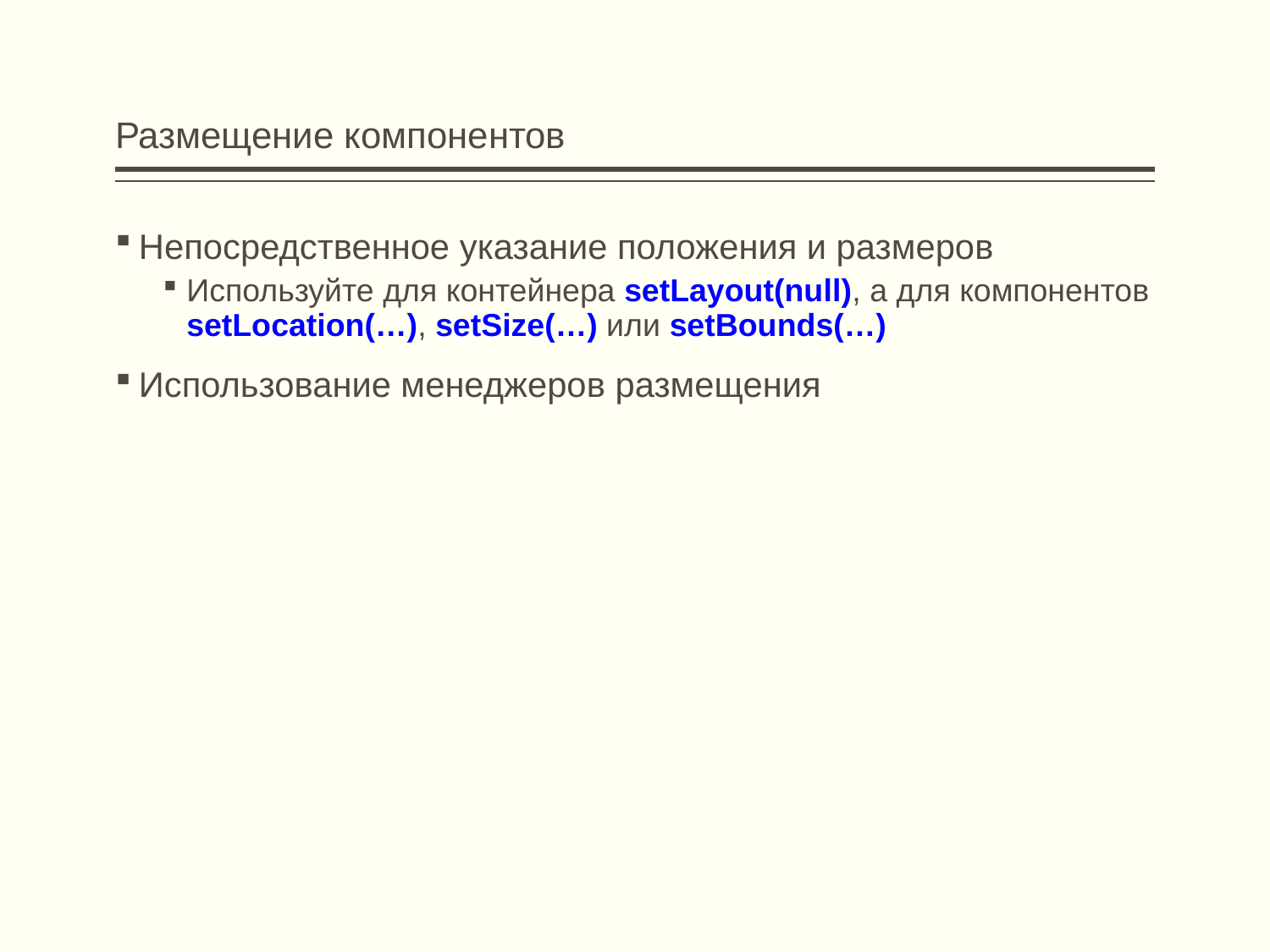

# Размещение компонентов
Непосредственное указание положения и размеров
Используйте для контейнера setLayout(null), а для компонентов setLocation(…), setSize(…) или setBounds(…)
Использование менеджеров размещения